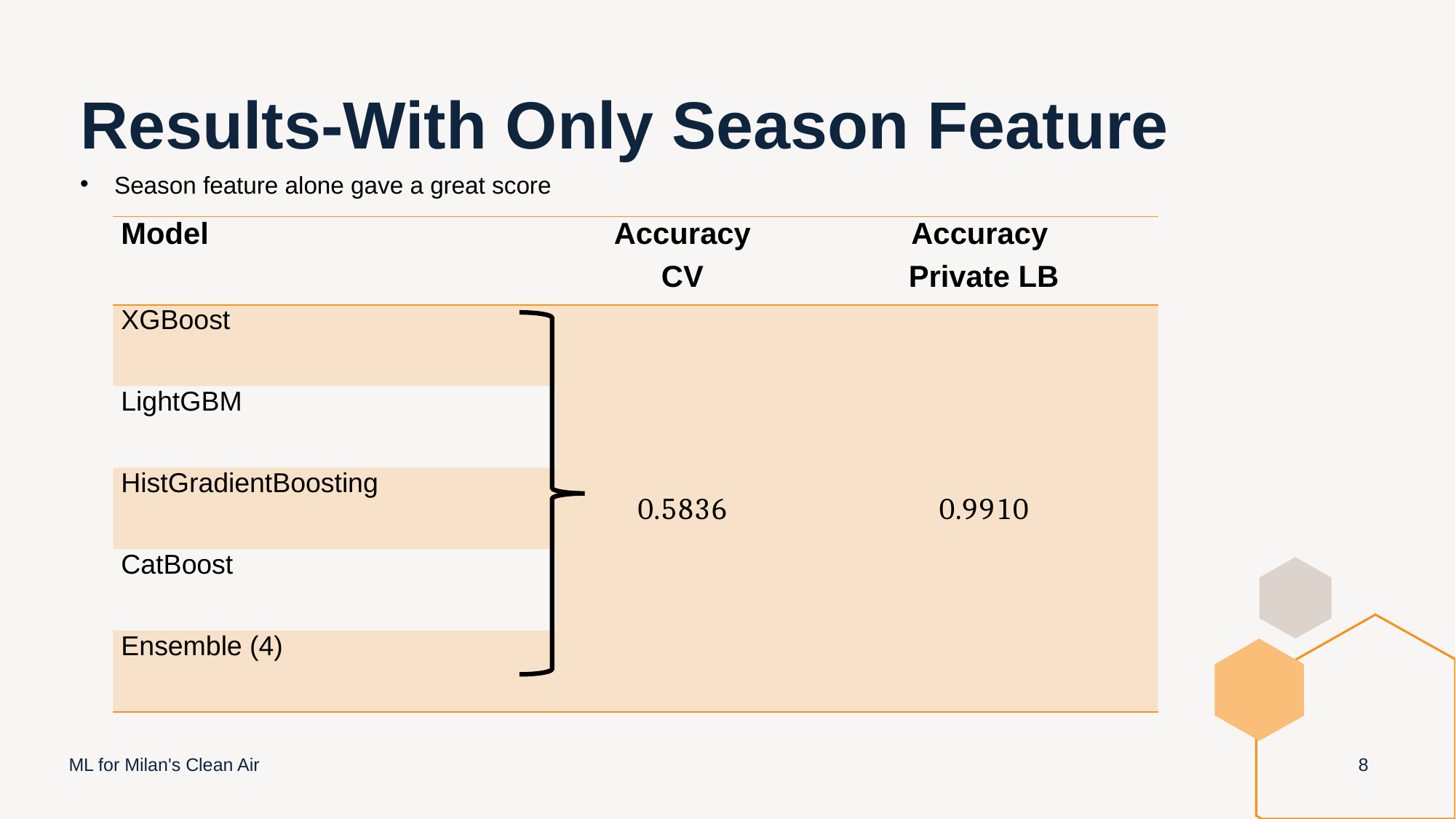

# Results-With Only Season Feature
Season feature alone gave a great score
| Model | Accuracy CV | Accuracy Private LB |
| --- | --- | --- |
| XGBoost | 0.5836 | 0.9910 |
| LightGBM |  |  |
| HistGradientBoosting |  |  |
| CatBoost |  |  |
| Ensemble (4) |  |  |

ML for Milan's Clean Air
8